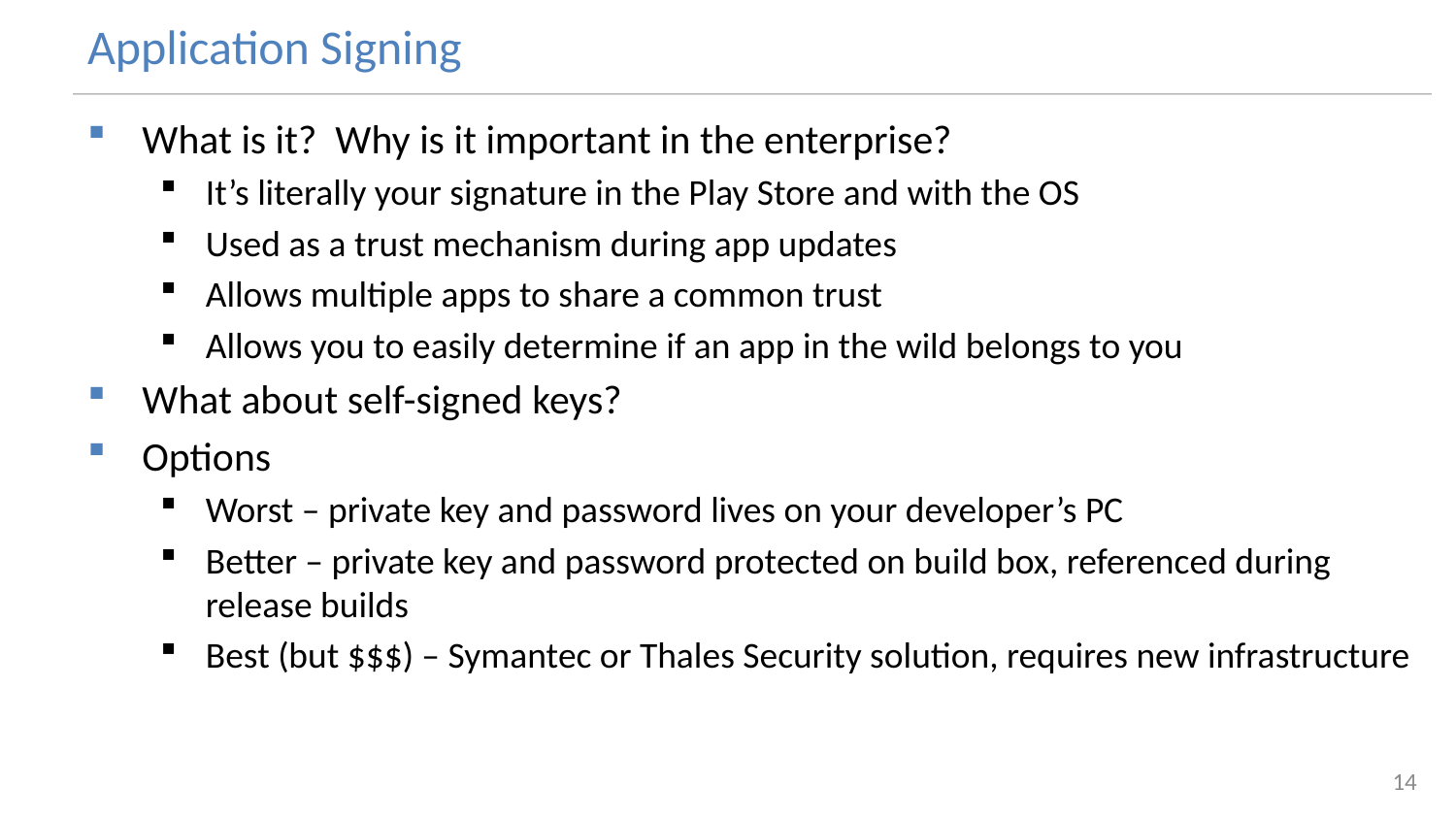

# Application Signing
What is it?  Why is it important in the enterprise?
It’s literally your signature in the Play Store and with the OS
Used as a trust mechanism during app updates
Allows multiple apps to share a common trust
Allows you to easily determine if an app in the wild belongs to you
What about self-signed keys?
Options
Worst – private key and password lives on your developer’s PC
Better – private key and password protected on build box, referenced during release builds
Best (but $$$) – Symantec or Thales Security solution, requires new infrastructure
14